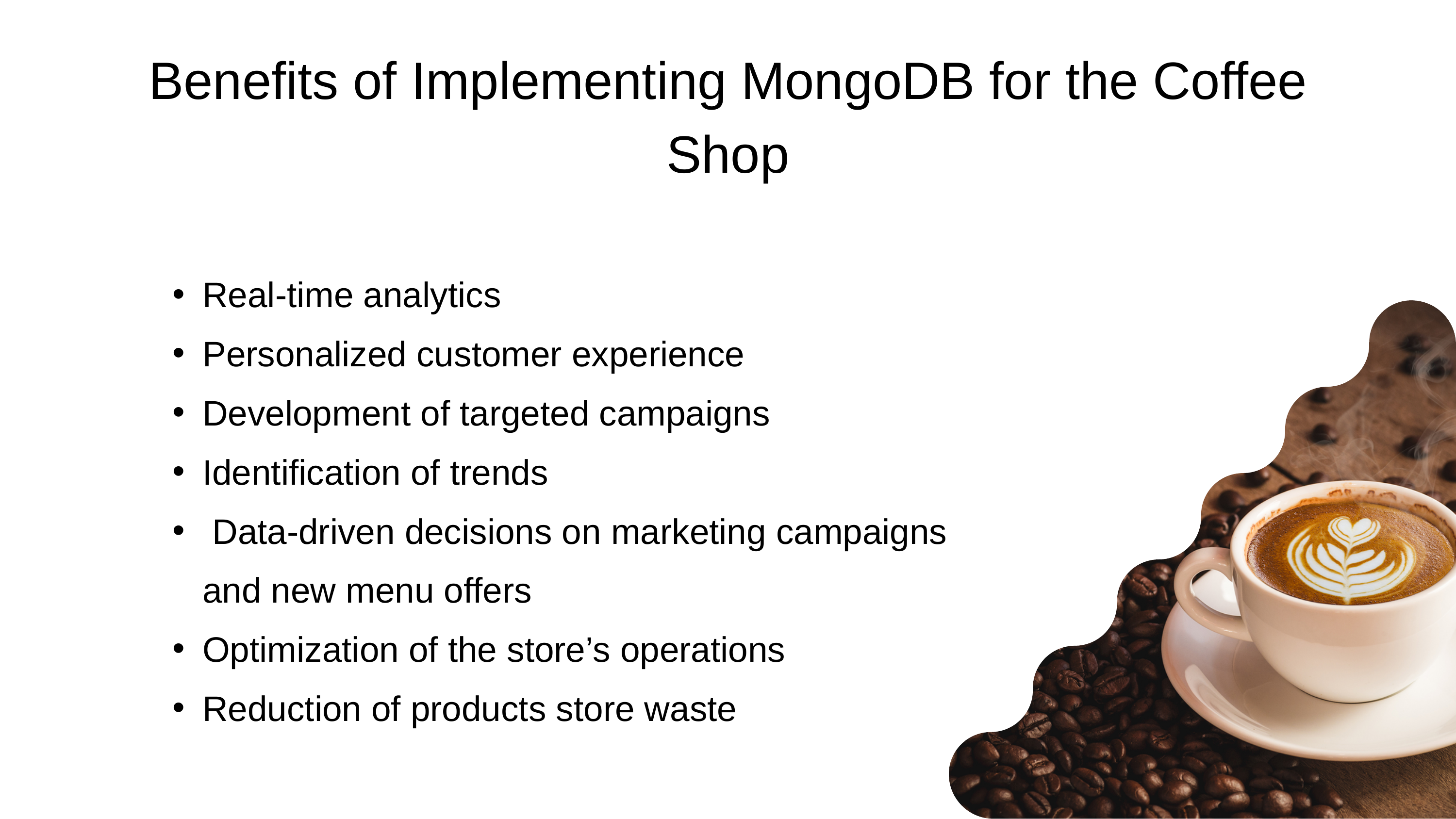

Benefits of Implementing MongoDB for the Coffee Shop
Real-time analytics
Personalized customer experience
Development of targeted campaigns
Identification of trends
 Data-driven decisions on marketing campaigns and new menu offers
Optimization of the store’s operations
Reduction of products store waste